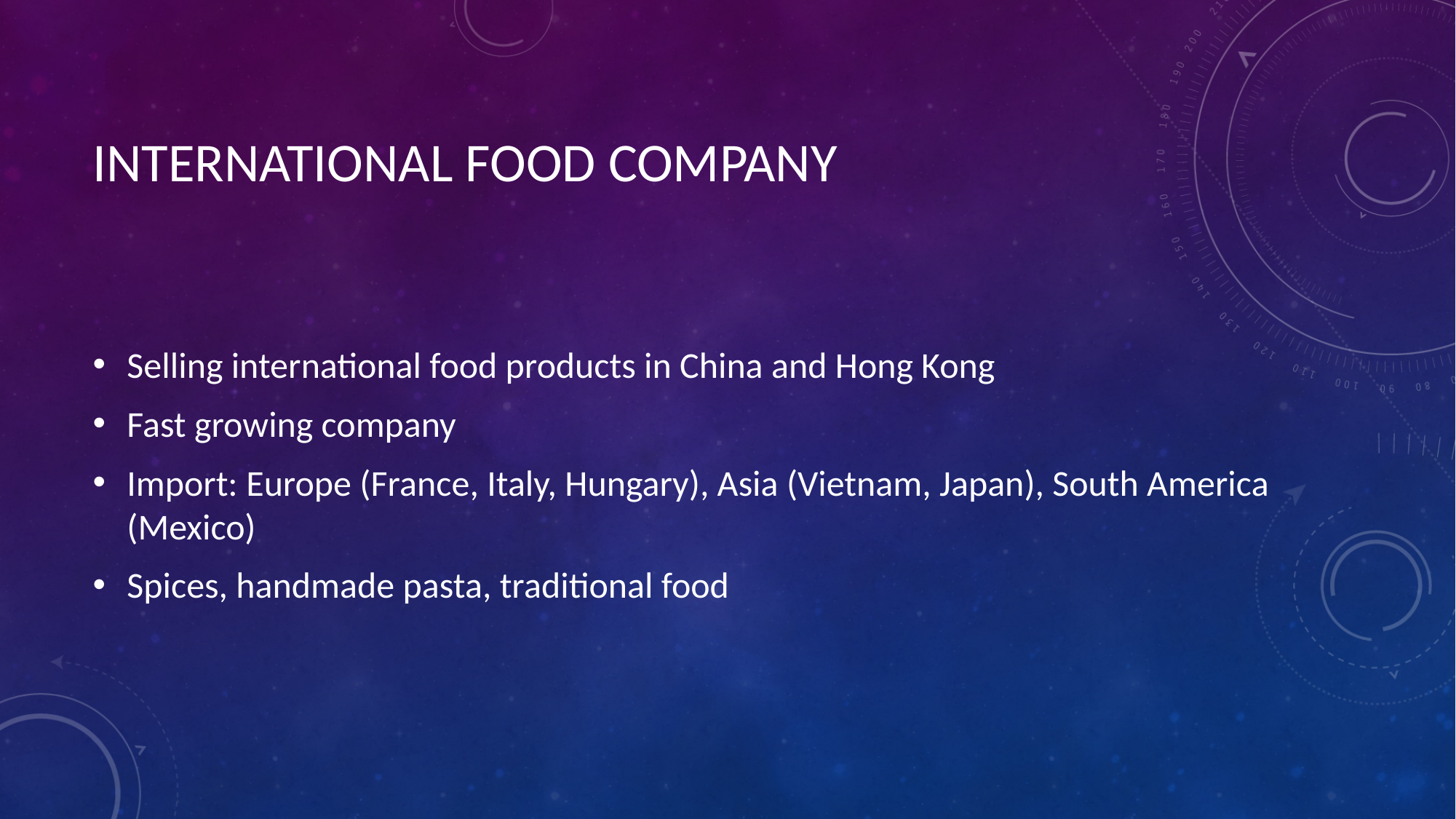

# International FOOD Company
Selling international food products in China and Hong Kong
Fast growing company
Import: Europe (France, Italy, Hungary), Asia (Vietnam, Japan), South America (Mexico)
Spices, handmade pasta, traditional food